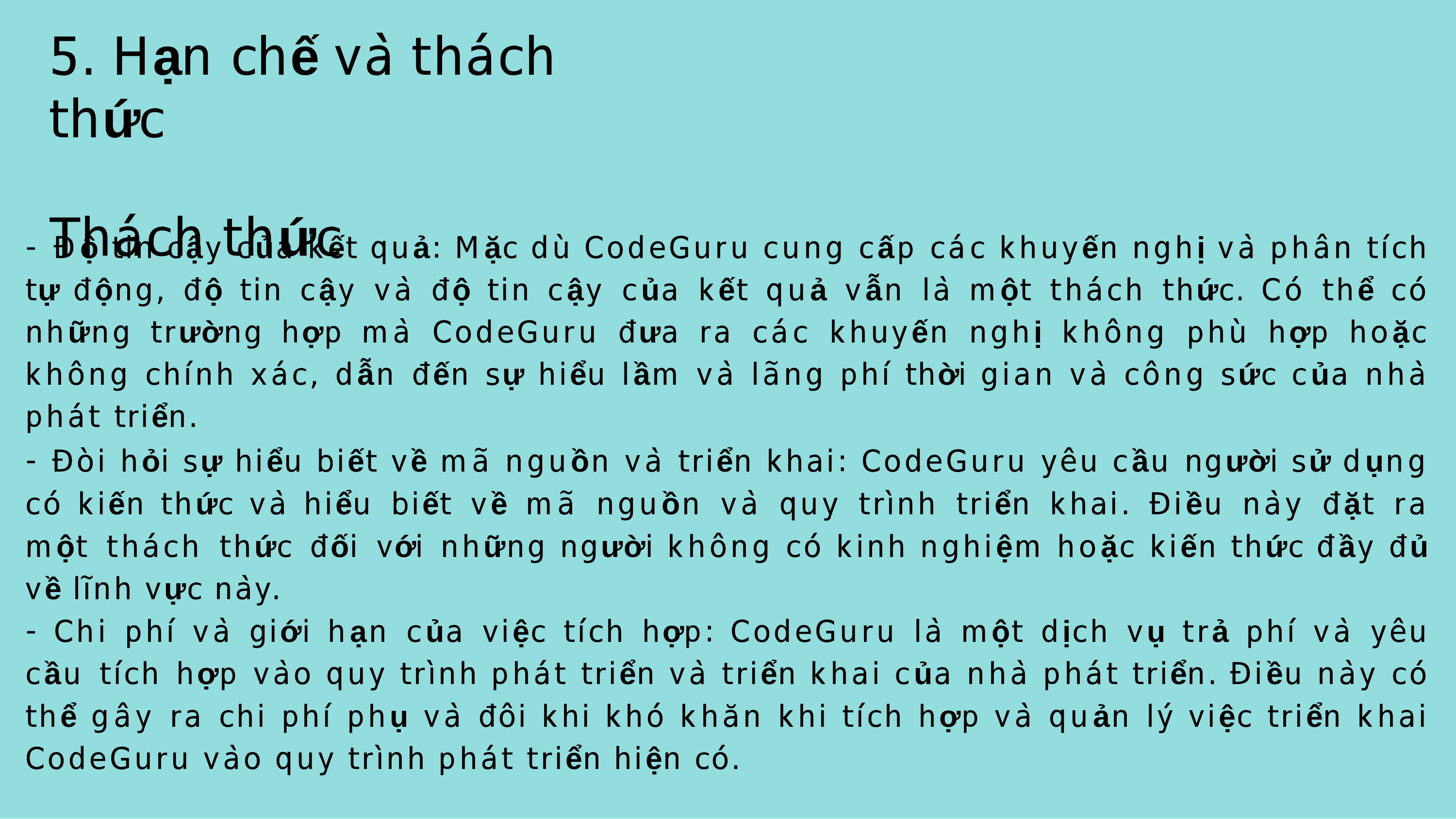

# 5. Hạn chế và thách thức
Thách thức
- Độ tin cậy của kết quả: Mặc dù CodeGuru cung cấp các khuyến nghị và phân tích tự động, độ tin cậy và độ tin cậy của kết quả vẫn là một thách thức. Có thể có những trường hợp mà CodeGuru đưa ra các khuyến nghị không phù hợp hoặc không chính xác, dẫn đến sự hiểu lầm và lãng phí thời gian và công sức của nhà phát triển.
- Đòi hỏi sự hiểu biết về mã nguồn và triển khai: CodeGuru yêu cầu người sử dụng có kiến thức và hiểu biết về mã nguồn và quy trình triển khai. Điều này đặt ra một thách thức đối với những người không có kinh nghiệm hoặc kiến thức đầy đủ về lĩnh vực này.
- Chi phí và giới hạn của việc tích hợp: CodeGuru là một dịch vụ trả phí và yêu cầu tích hợp vào quy trình phát triển và triển khai của nhà phát triển. Điều này có thể gây ra chi phí phụ và đôi khi khó khăn khi tích hợp và quản lý việc triển khai CodeGuru vào quy trình phát triển hiện có.